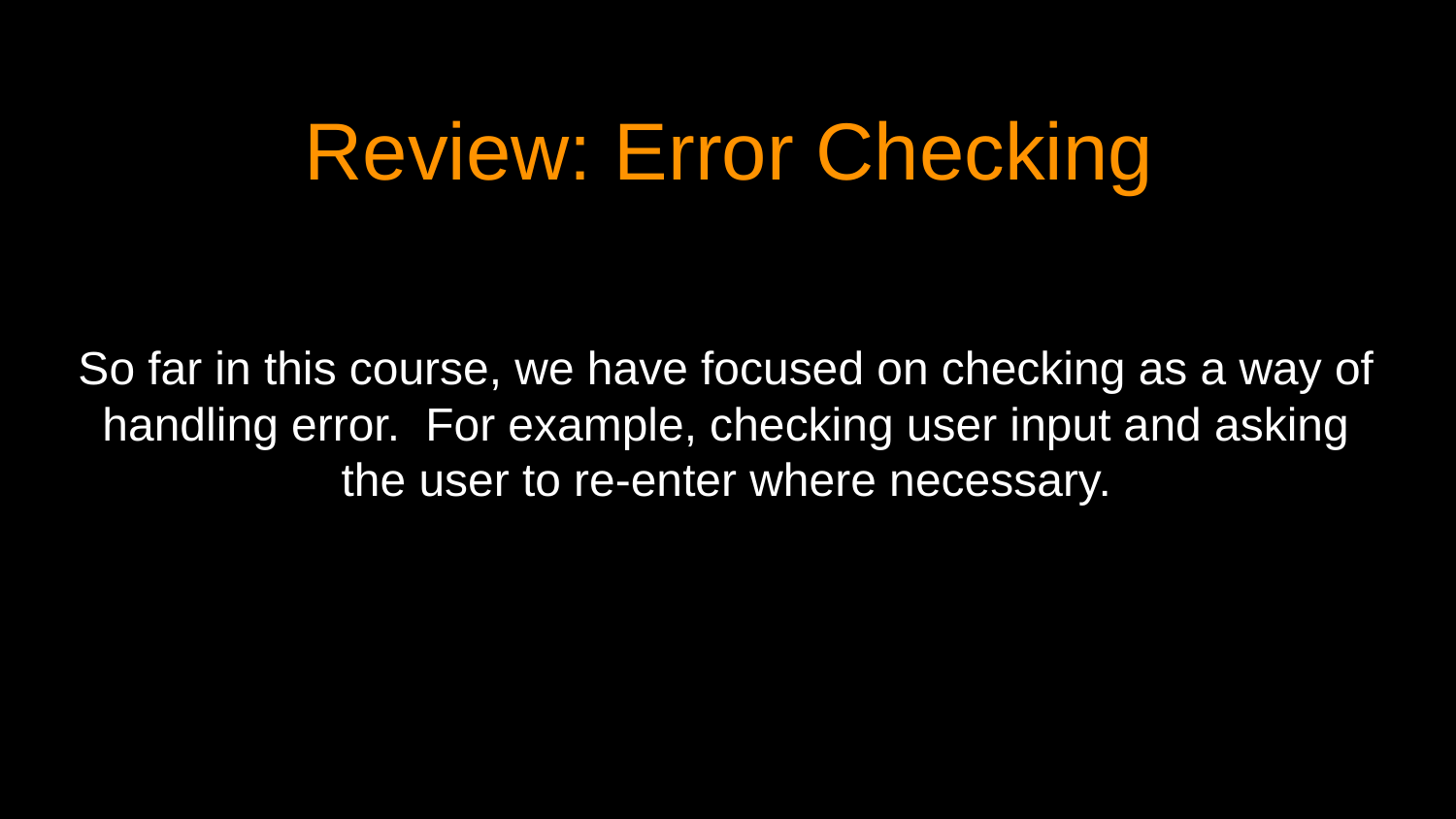

# Review: Error Checking
So far in this course, we have focused on checking as a way of handling error.  For example, checking user input and asking the user to re-enter where necessary.